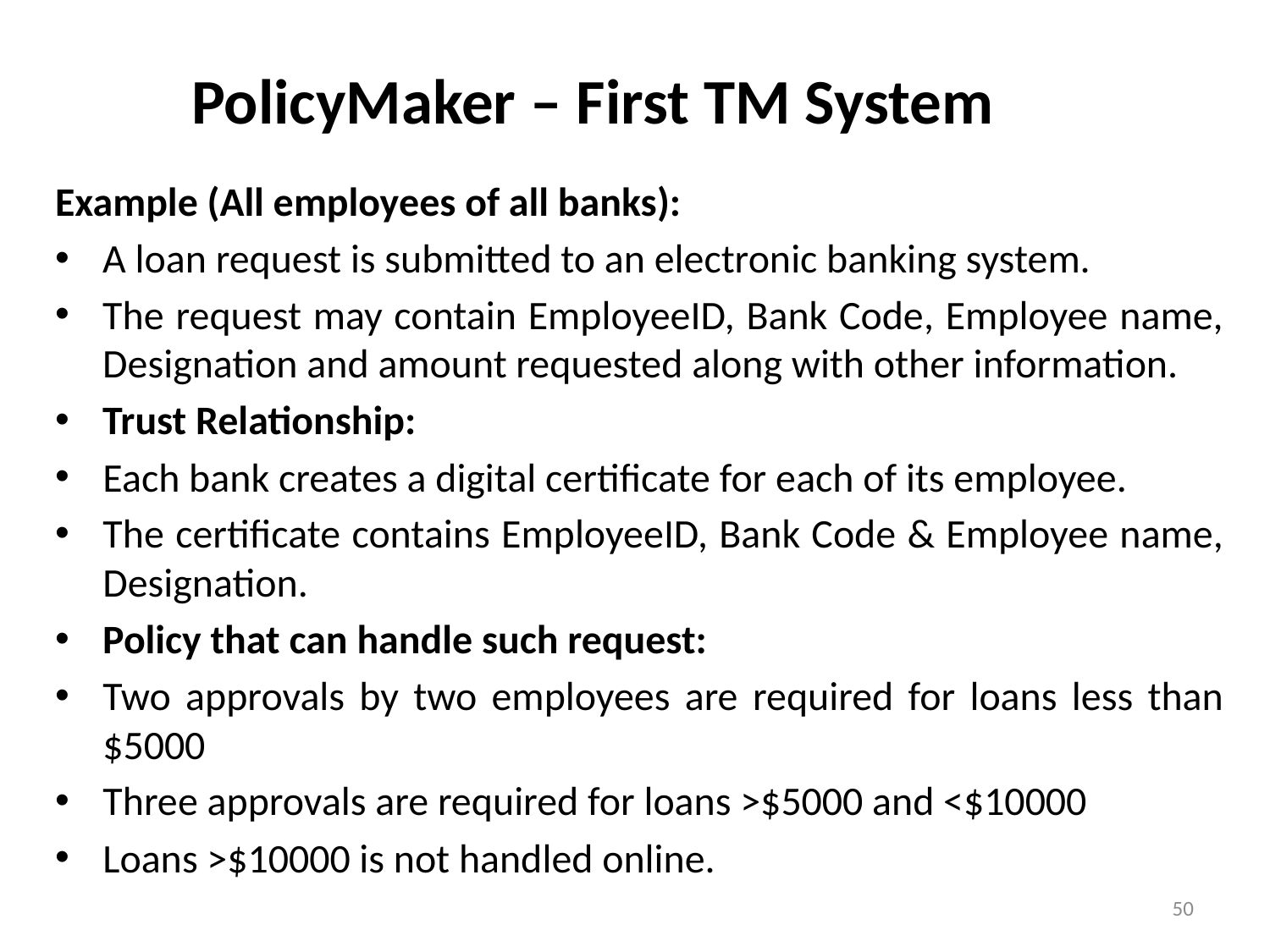

# PolicyMaker – First TM System
Example (All employees of all banks):
A loan request is submitted to an electronic banking system.
The request may contain EmployeeID, Bank Code, Employee name, Designation and amount requested along with other information.
Trust Relationship:
Each bank creates a digital certificate for each of its employee.
The certificate contains EmployeeID, Bank Code & Employee name, Designation.
Policy that can handle such request:
Two approvals by two employees are required for loans less than $5000
Three approvals are required for loans >$5000 and <$10000
Loans >$10000 is not handled online.
50